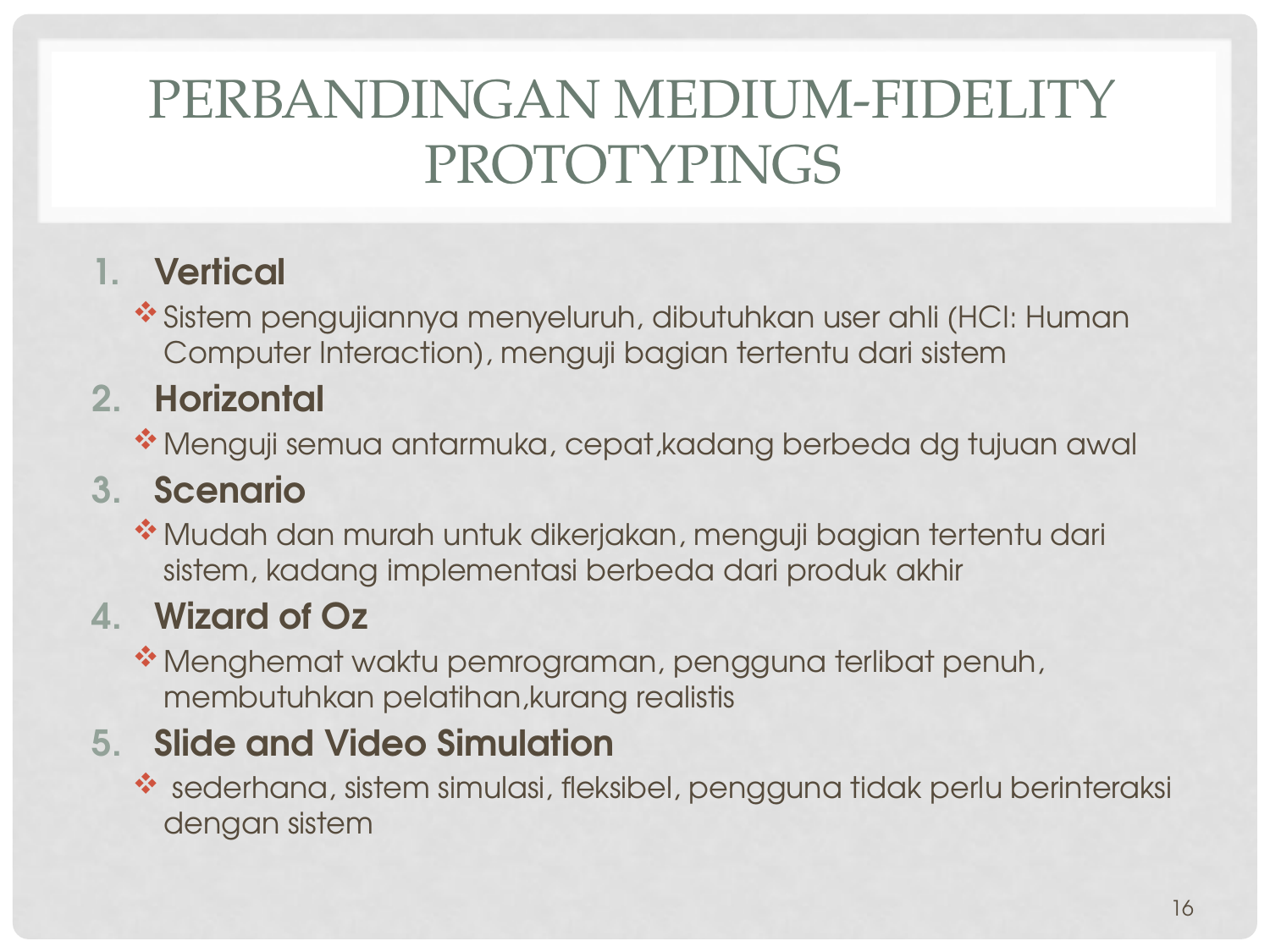

# Perbandingan medium-fidelity prototypings
Vertical
Sistem pengujiannya menyeluruh, dibutuhkan user ahli (HCI: Human Computer Interaction), menguji bagian tertentu dari sistem
Horizontal
Menguji semua antarmuka, cepat,kadang berbeda dg tujuan awal
Scenario
Mudah dan murah untuk dikerjakan, menguji bagian tertentu dari sistem, kadang implementasi berbeda dari produk akhir
Wizard of Oz
Menghemat waktu pemrograman, pengguna terlibat penuh, membutuhkan pelatihan,kurang realistis
Slide and Video Simulation
 sederhana, sistem simulasi, fleksibel, pengguna tidak perlu berinteraksi dengan sistem
16